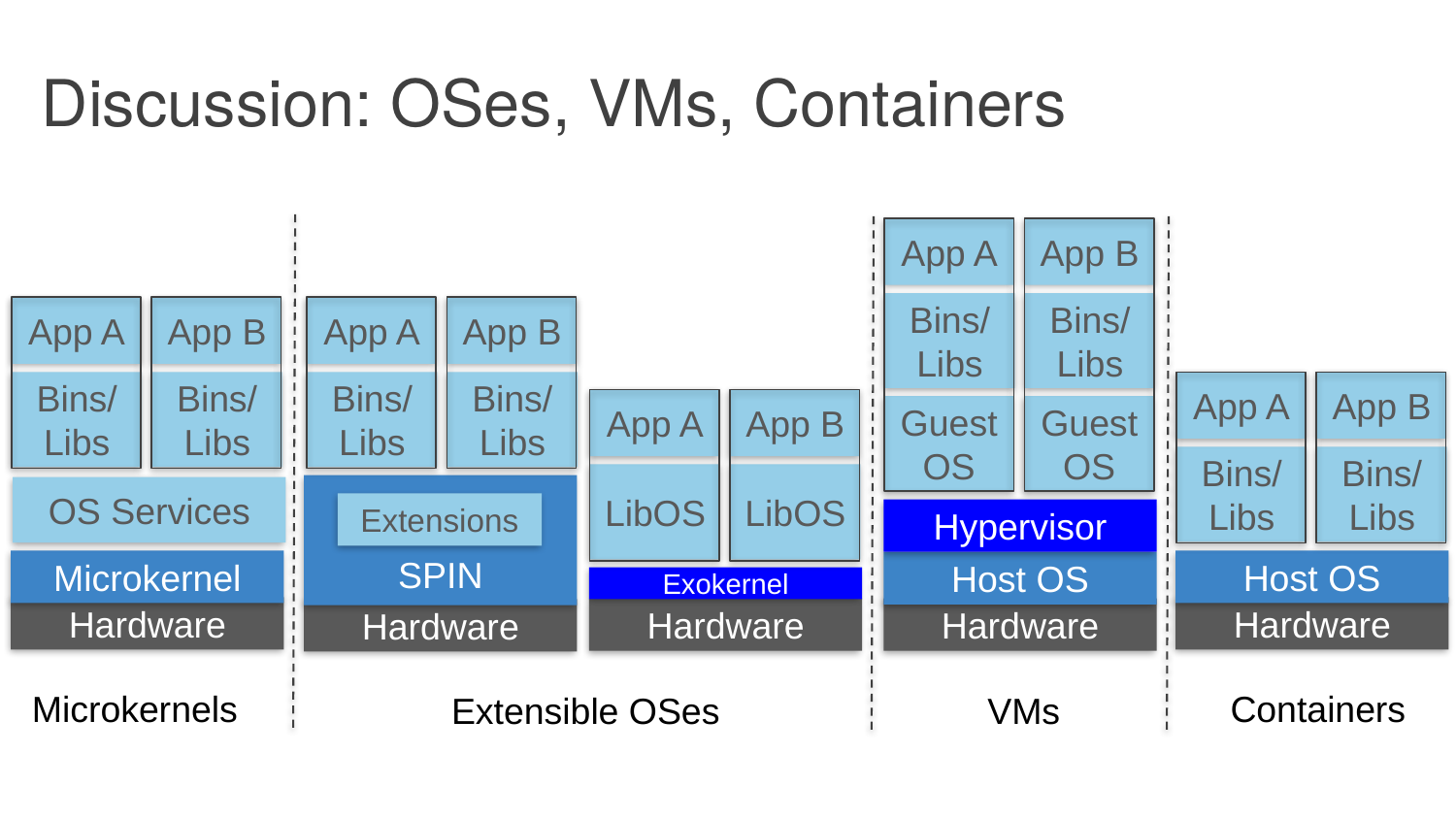

# Discussion: OSes, VMs, Containers

App B

App A
Bins/Libs
Bins/Libs

App B

App B

App A

App A
Bins/Libs
Bins/Libs

App B
Bins/Libs
Bins/Libs

App A

App B

App A
Guest
OS
Guest
OS
Bins/Libs
Bins/Libs
LibOS
LibOS

SPIN
OS Services
Extensions
Hypervisor
Microkernel
Host OS
Host OS
Exokernel
Hardware
Hardware
Hardware
Hardware
Hardware
Microkernels
Containers
Extensible OSes
VMs